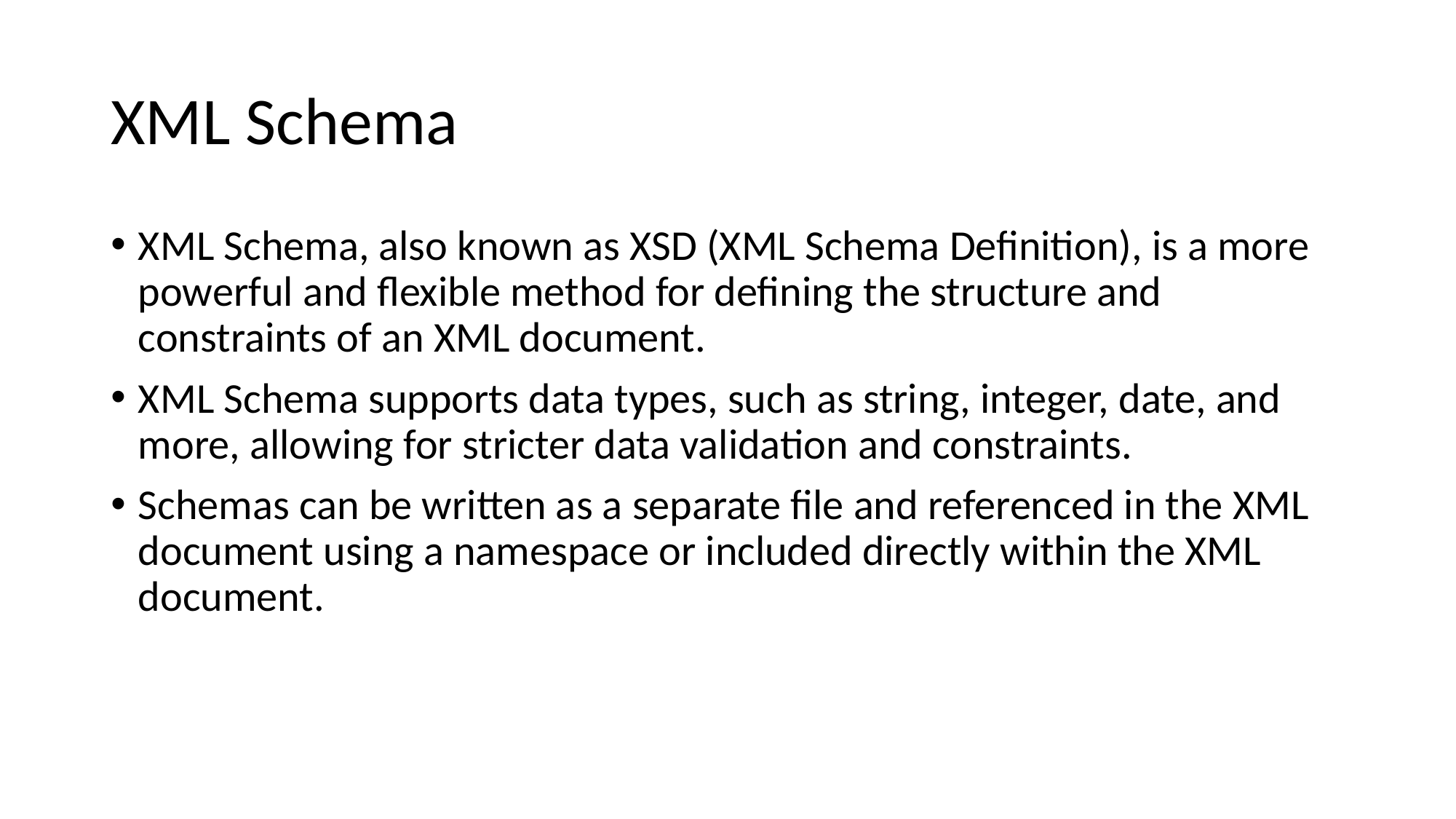

# XML Schema
XML Schema, also known as XSD (XML Schema Definition), is a more powerful and flexible method for defining the structure and constraints of an XML document.
XML Schema supports data types, such as string, integer, date, and more, allowing for stricter data validation and constraints.
Schemas can be written as a separate file and referenced in the XML document using a namespace or included directly within the XML document.